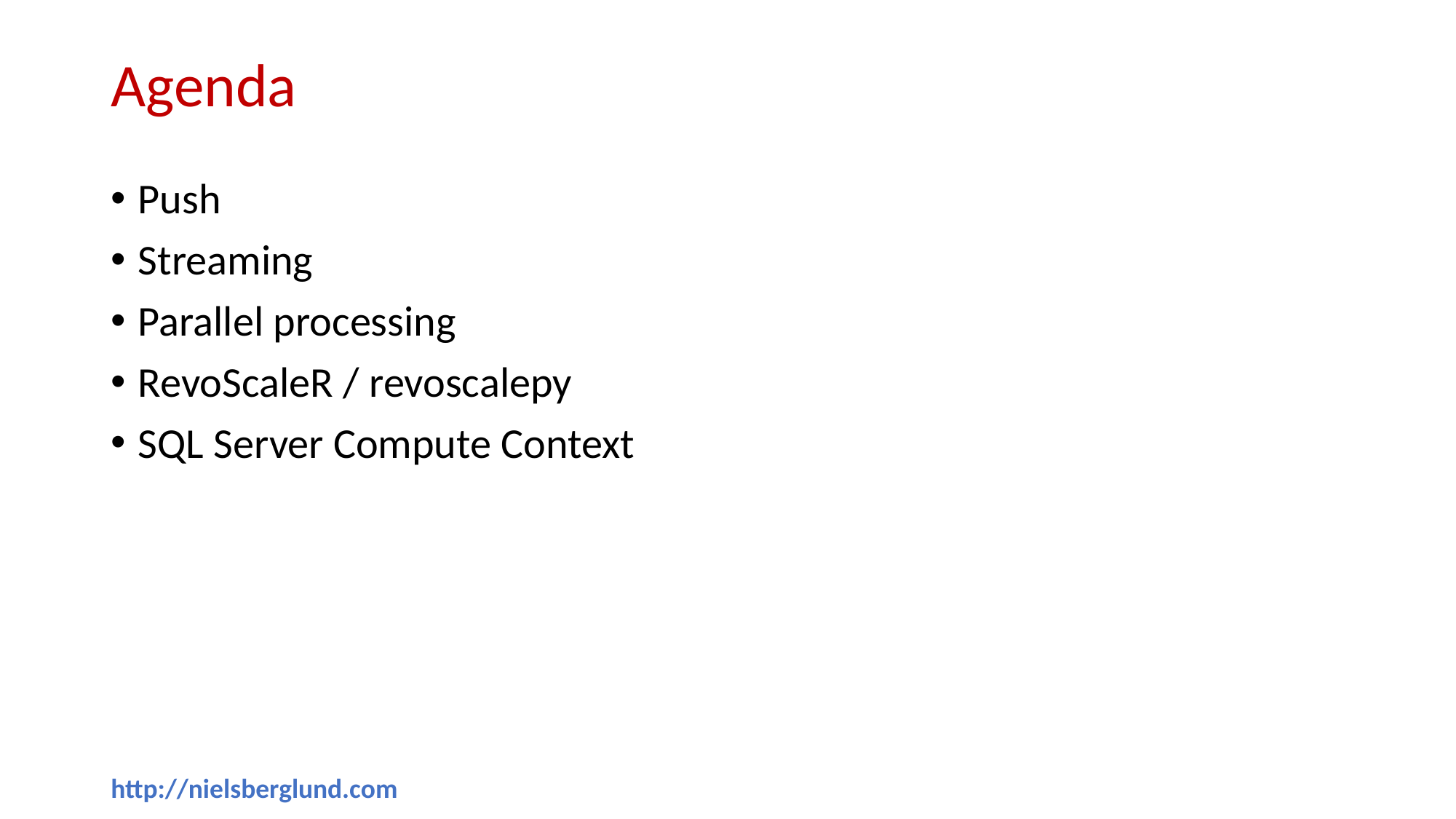

# Agenda
Push
Streaming
Parallel processing
RevoScaleR / revoscalepy
SQL Server Compute Context
http://nielsberglund.com